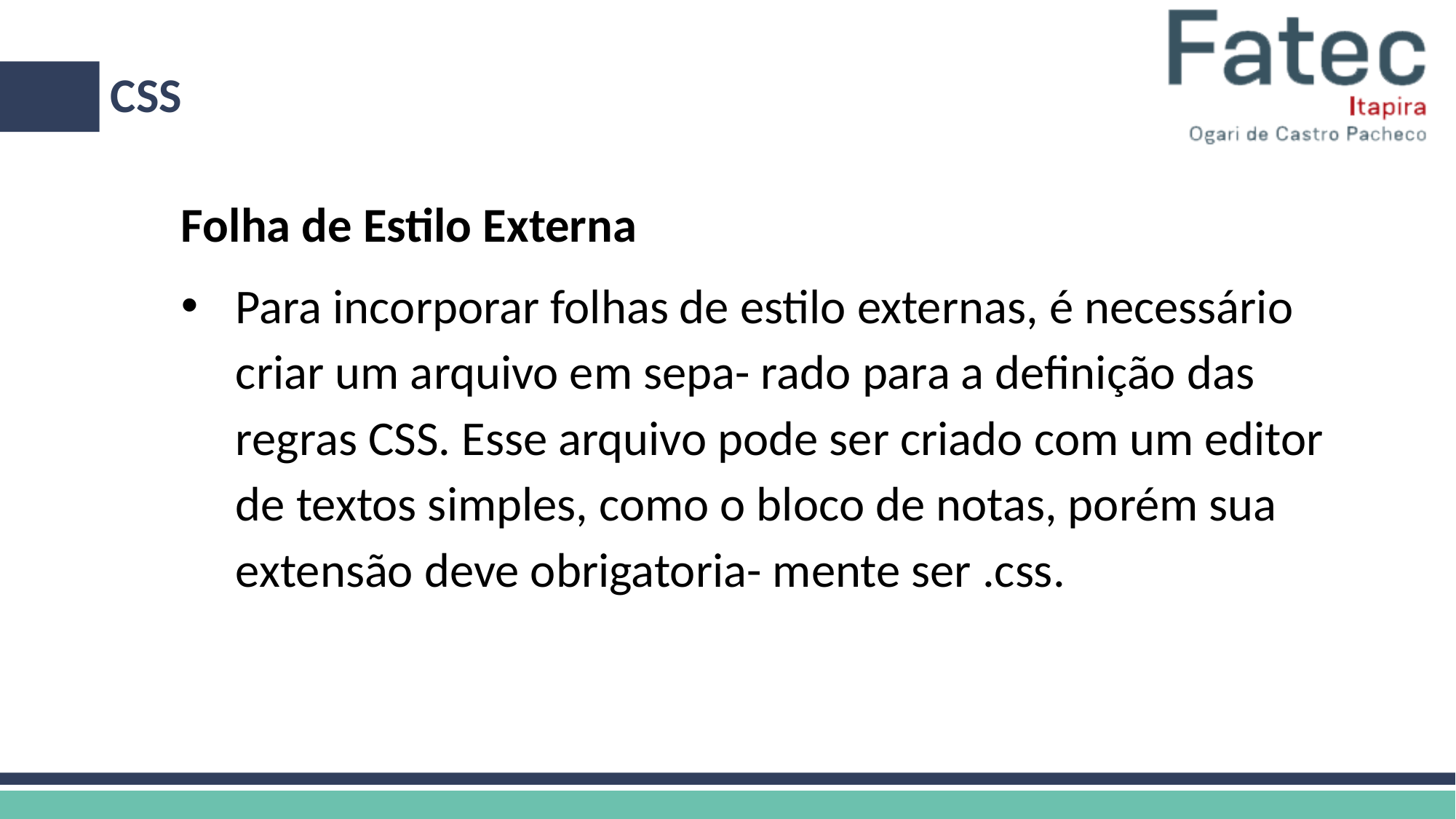

# CSS
Folha de Estilo Externa
Para incorporar folhas de estilo externas, é necessário criar um arquivo em sepa- rado para a definição das regras CSS. Esse arquivo pode ser criado com um editor de textos simples, como o bloco de notas, porém sua extensão deve obrigatoria- mente ser .css.